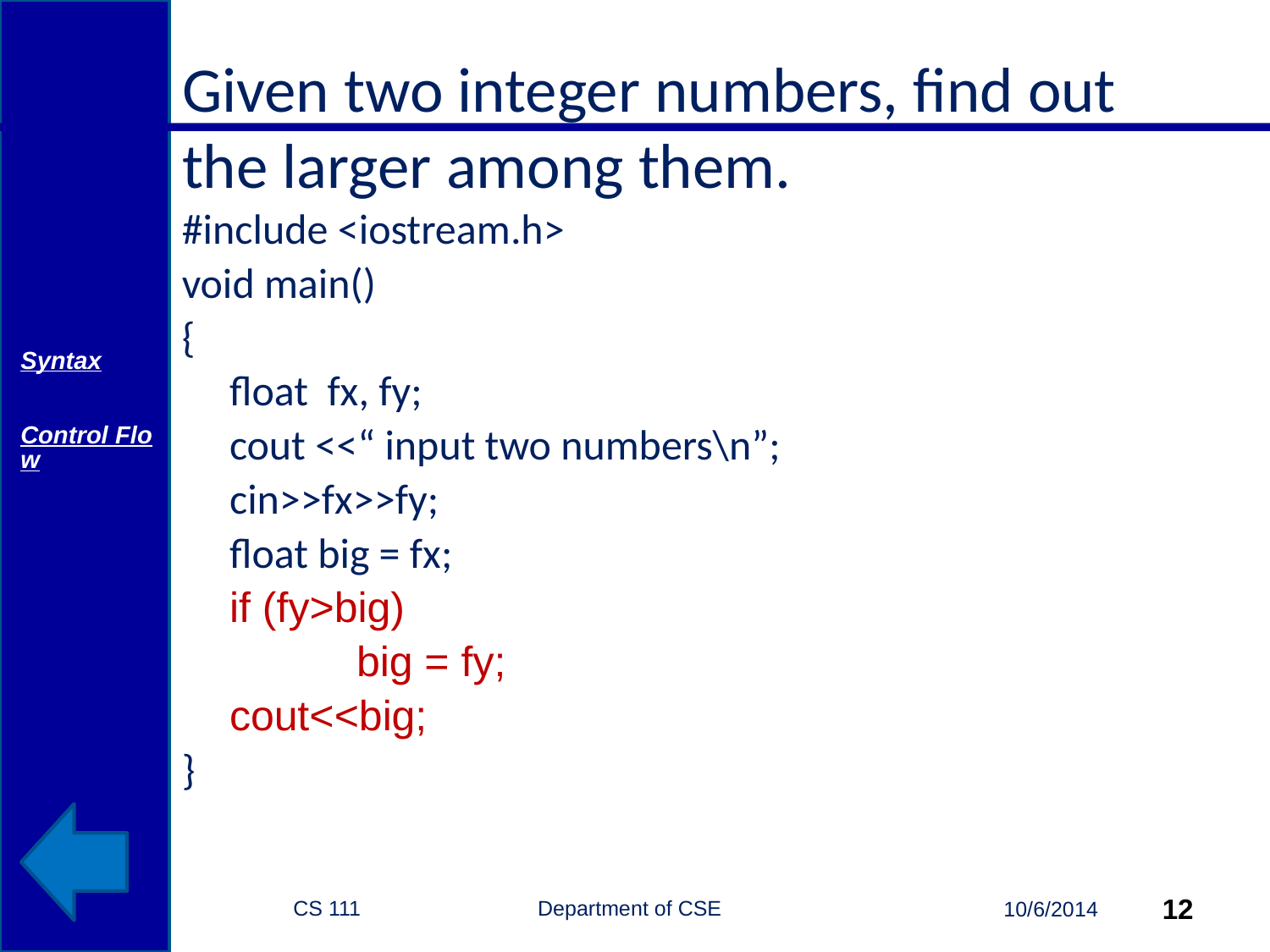

# Given two integer numbers, find out the larger among them.
#include <iostream.h>
void main()
{
   	float  fx, fy;
	cout <<“ input two numbers\n”;
	cin>>fx>>fy;
     float big = fx;
	if (fy>big)
		big = fy;
	cout<<big;
}
Syntax

Control Flow

CS 111                              Department of CSE
12
10/6/2014